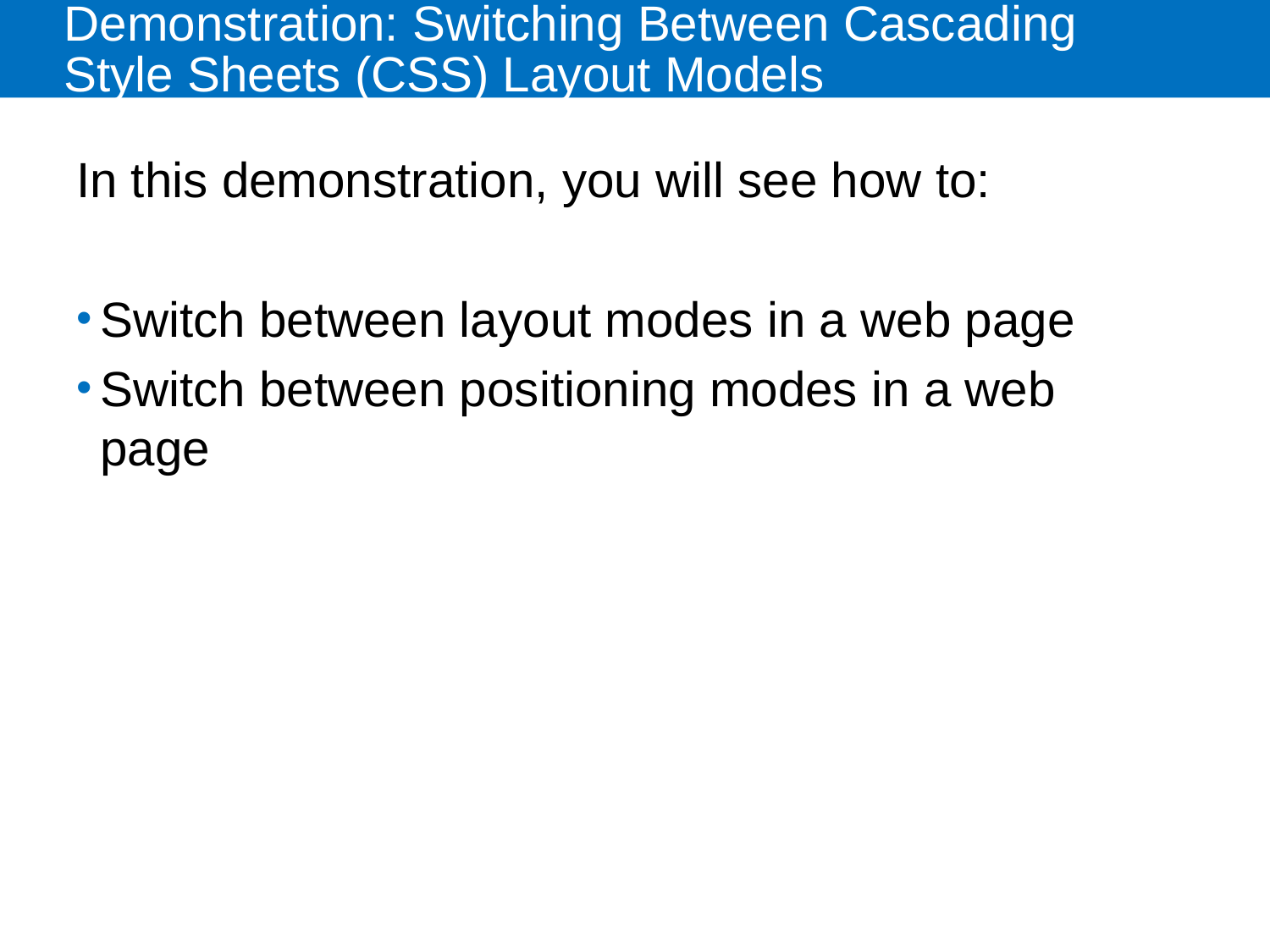

# Demonstration: Switching Between Cascading Style Sheets (CSS) Layout Models
In this demonstration, you will see how to:

Switch between layout modes in a web page
Switch between positioning modes in a web page